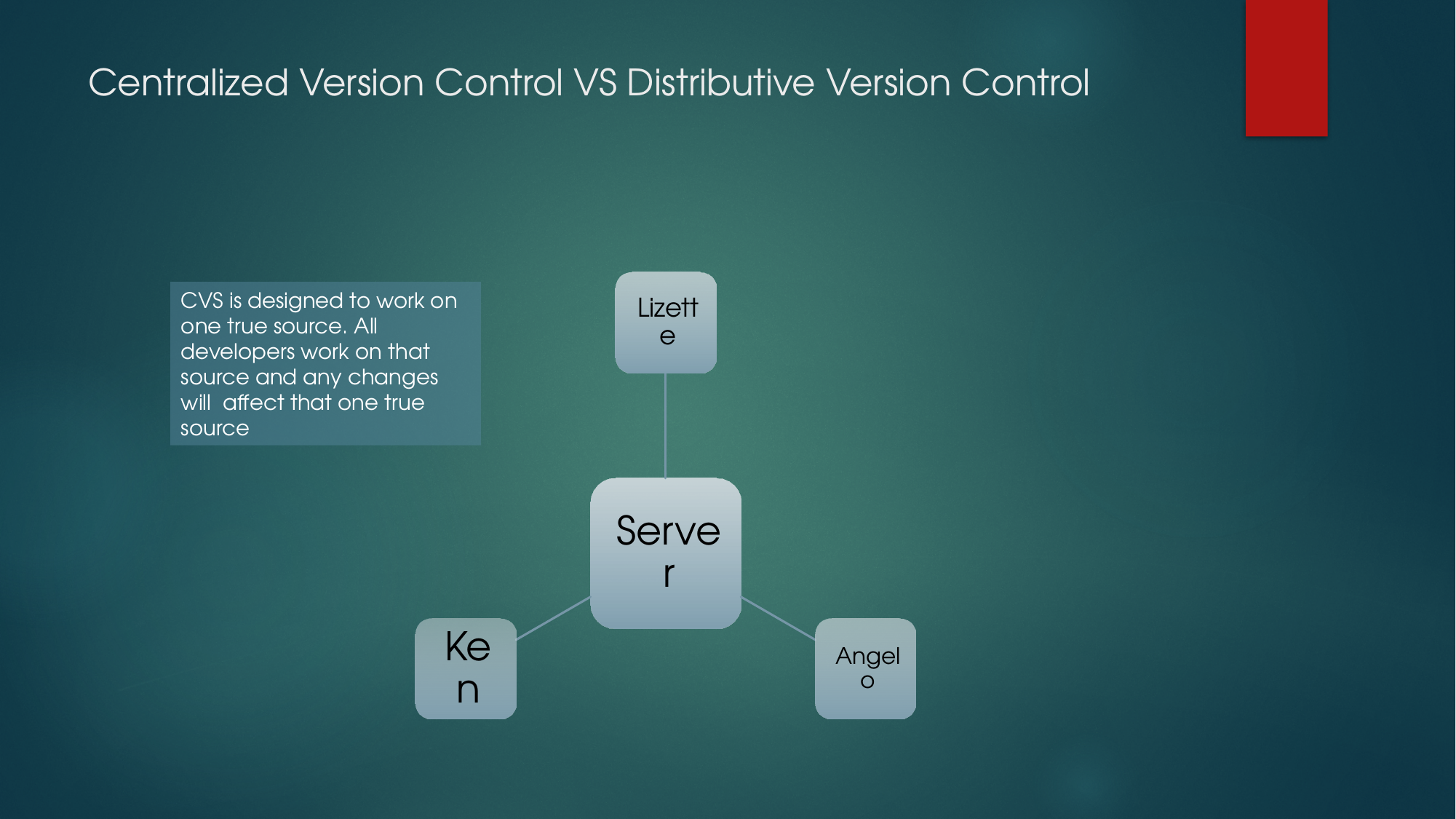

# Centralized Version Control VS Distributive Version Control
Server
Lizette
Angelo
Ken
CVS is designed to work on one true source. All developers work on that source and any changes will  affect that one true source